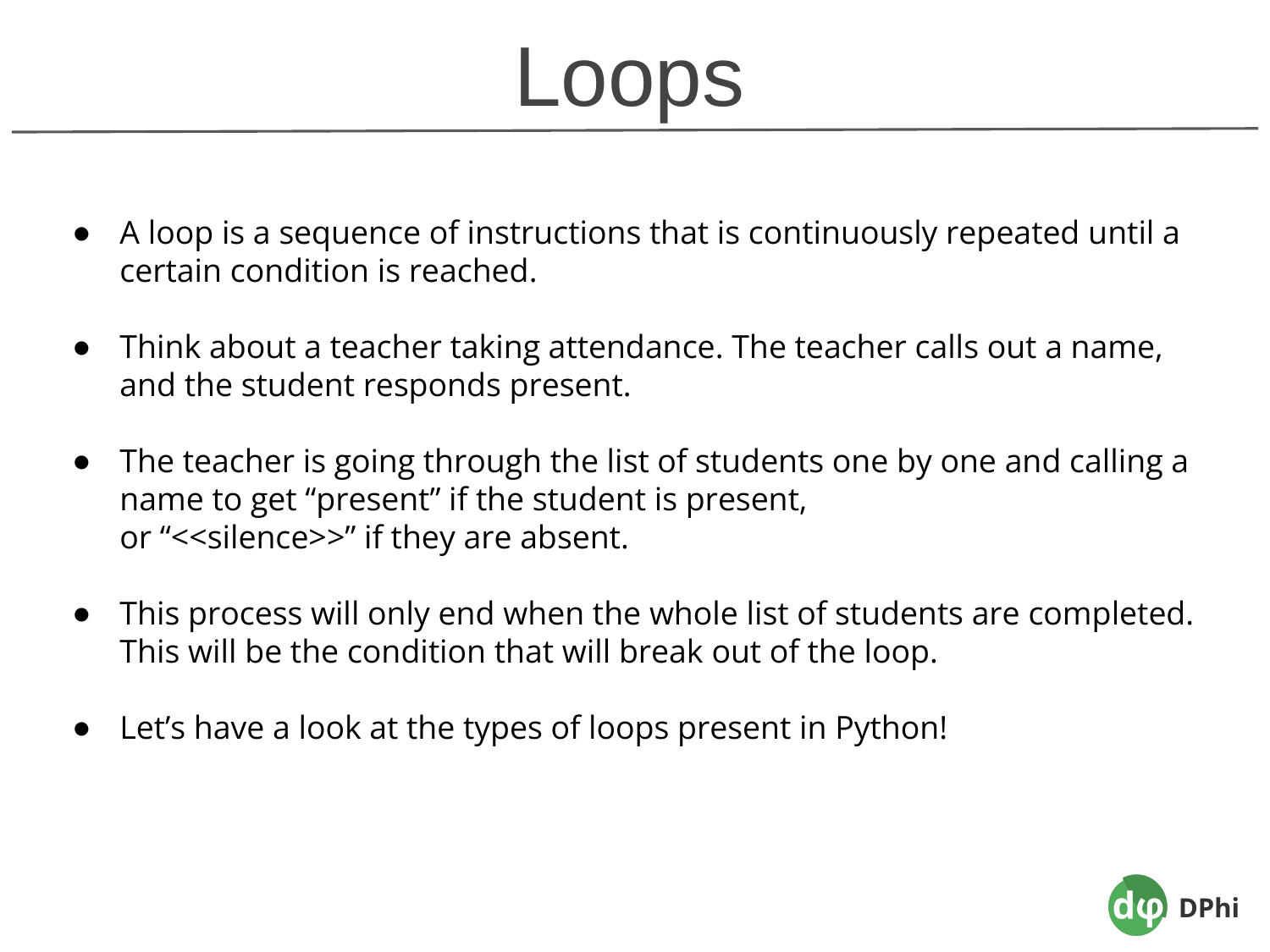

Loops
A loop is a sequence of instructions that is continuously repeated until a certain condition is reached.

Think about a teacher taking attendance. The teacher calls out a name, and the student responds present.

The teacher is going through the list of students one by one and calling a name to get “present” if the student is present,
or “<<silence>>” if they are absent.

This process will only end when the whole list of students are completed. This will be the condition that will break out of the loop.

Let’s have a look at the types of loops present in Python!